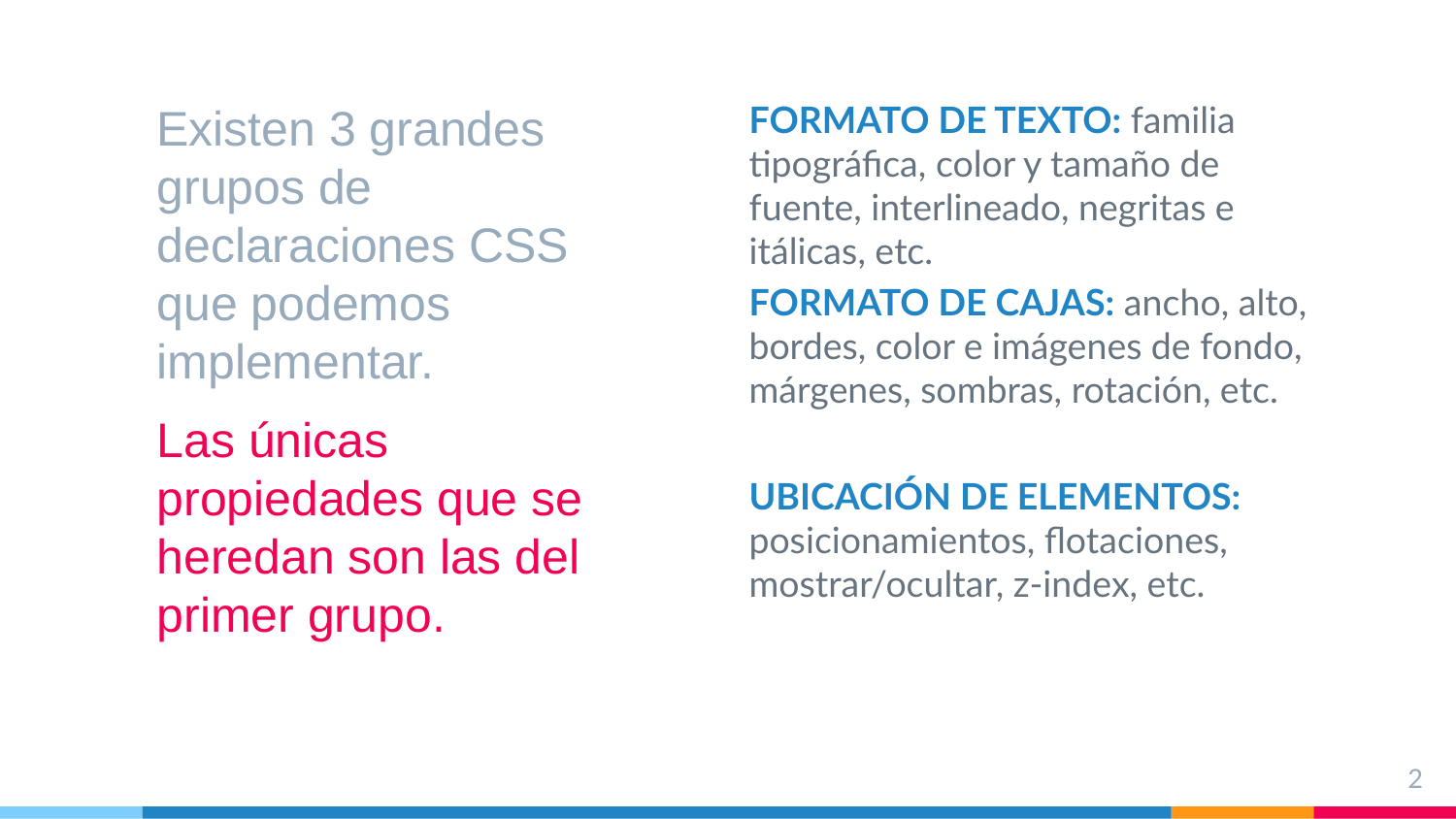

FORMATO DE TEXTO: familia tipográfica, color y tamaño de fuente, interlineado, negritas e itálicas, etc.
# Existen 3 grandes grupos de declaraciones CSS que podemos implementar.
Las únicas propiedades que se heredan son las del primer grupo.
FORMATO DE CAJAS: ancho, alto, bordes, color e imágenes de fondo, márgenes, sombras, rotación, etc.
UBICACIÓN DE ELEMENTOS: posicionamientos, flotaciones, mostrar/ocultar, z-index, etc.
2